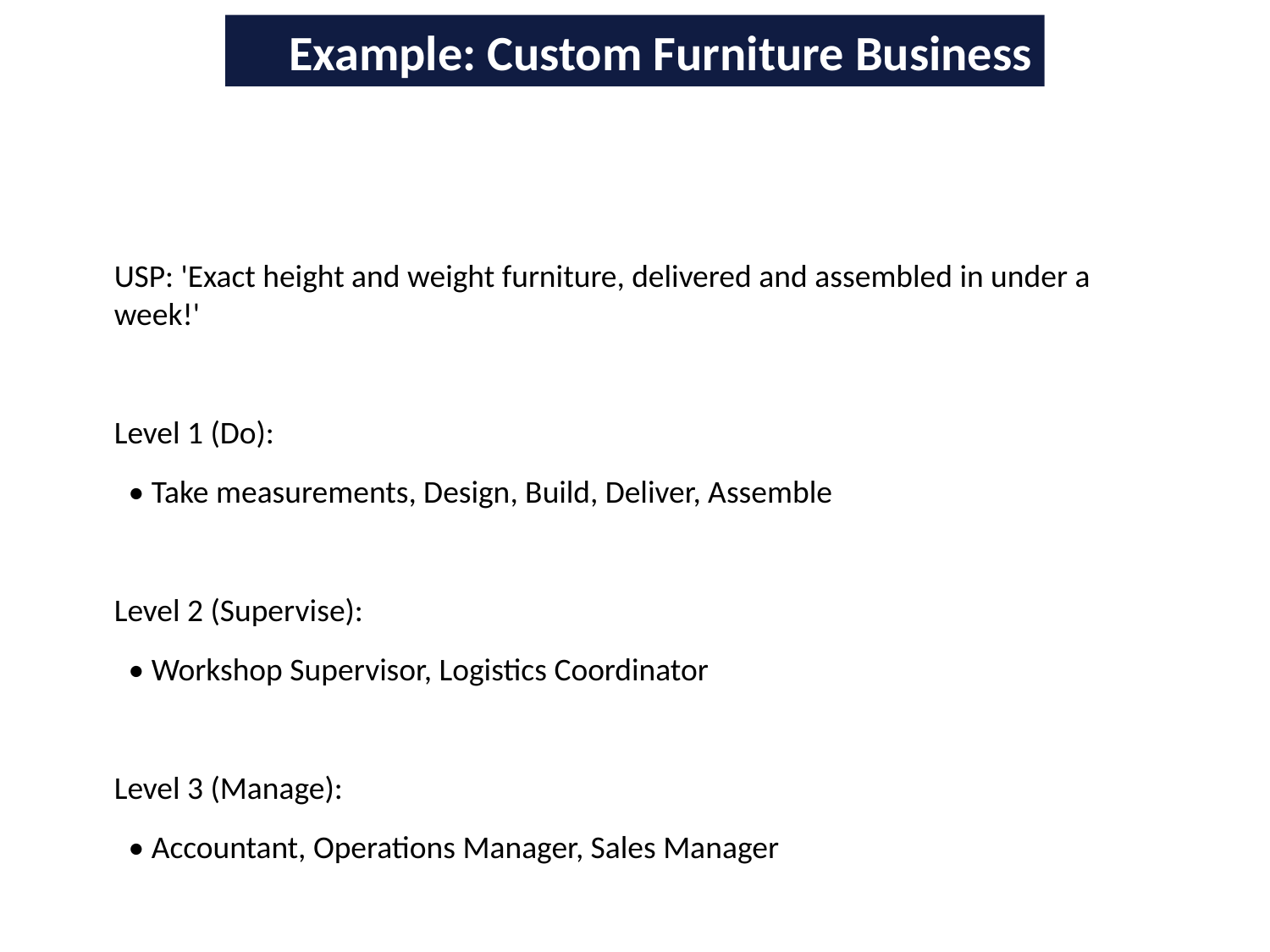

Example: Custom Furniture Business

USP: 'Exact height and weight furniture, delivered and assembled in under a week!'

Level 1 (Do):
  • Take measurements, Design, Build, Deliver, Assemble

Level 2 (Supervise):
  • Workshop Supervisor, Logistics Coordinator

Level 3 (Manage):
  • Accountant, Operations Manager, Sales Manager

Level 4 (Strategy):
  • Founder/CEO